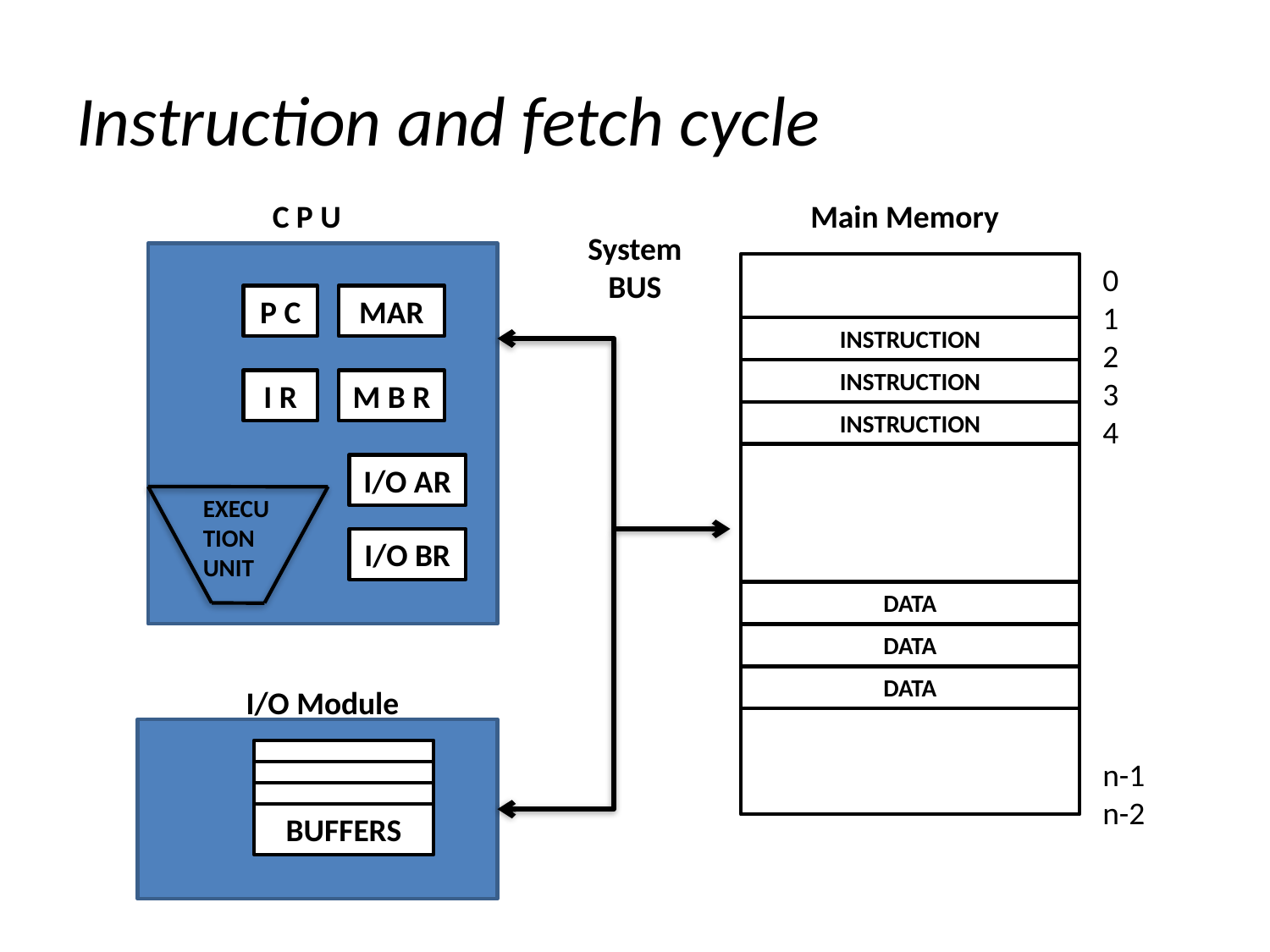

# Instruction and fetch cycle
C P U
Main Memory
System
BUS

0
1
2
3
4

n-1
n-2
P C
MAR
INSTRUCTION
INSTRUCTION
I R
M B R
INSTRUCTION
I/O AR
EXECUTION UNIT
I/O BR
DATA
DATA
DATA
I/O Module

BUFFERS